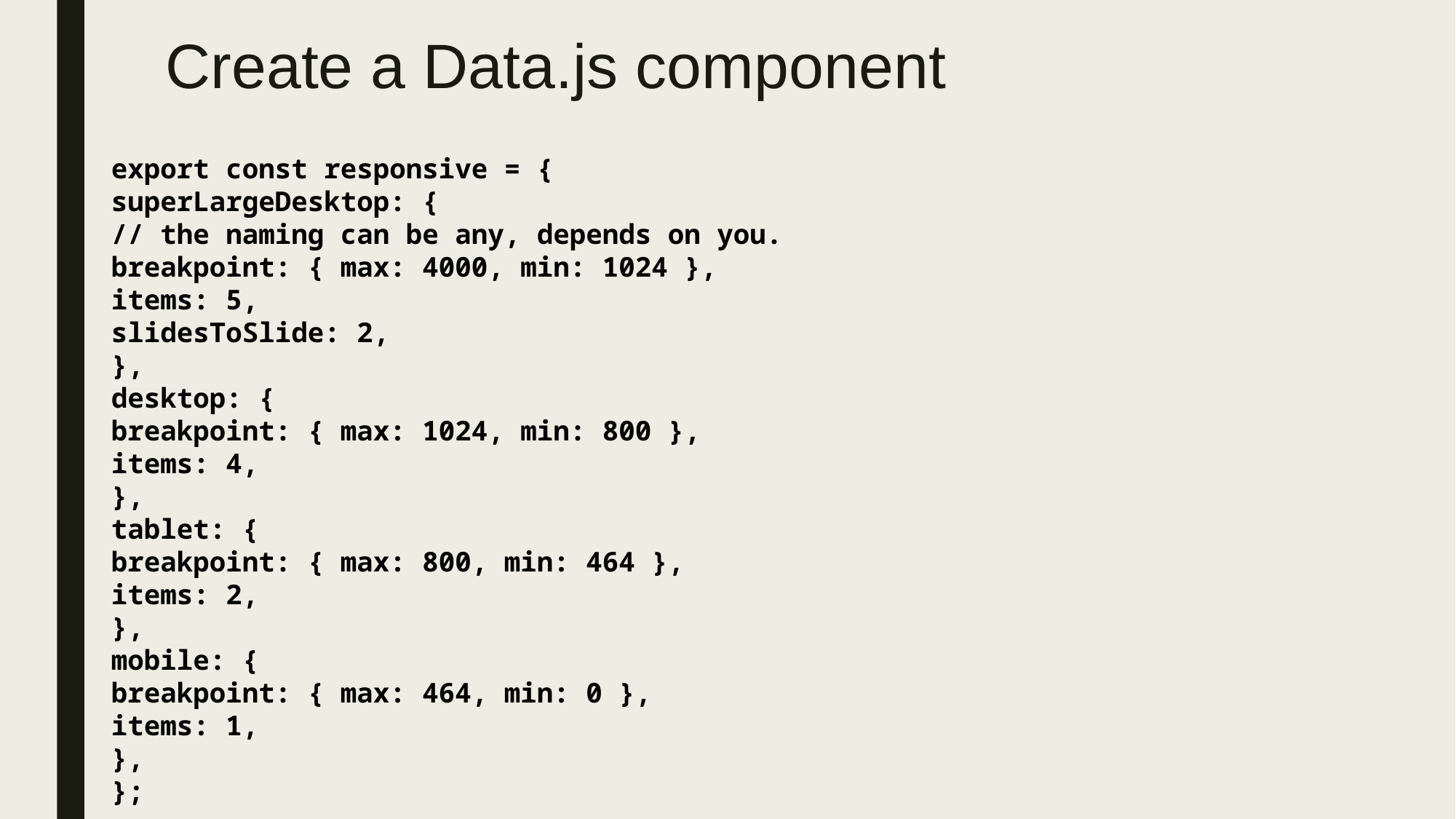

# Create a Data.js component
export const responsive = {
superLargeDesktop: {
// the naming can be any, depends on you.
breakpoint: { max: 4000, min: 1024 },
items: 5,
slidesToSlide: 2,
},
desktop: {
breakpoint: { max: 1024, min: 800 },
items: 4,
},
tablet: {
breakpoint: { max: 800, min: 464 },
items: 2,
},
mobile: {
breakpoint: { max: 464, min: 0 },
items: 1,
},
};